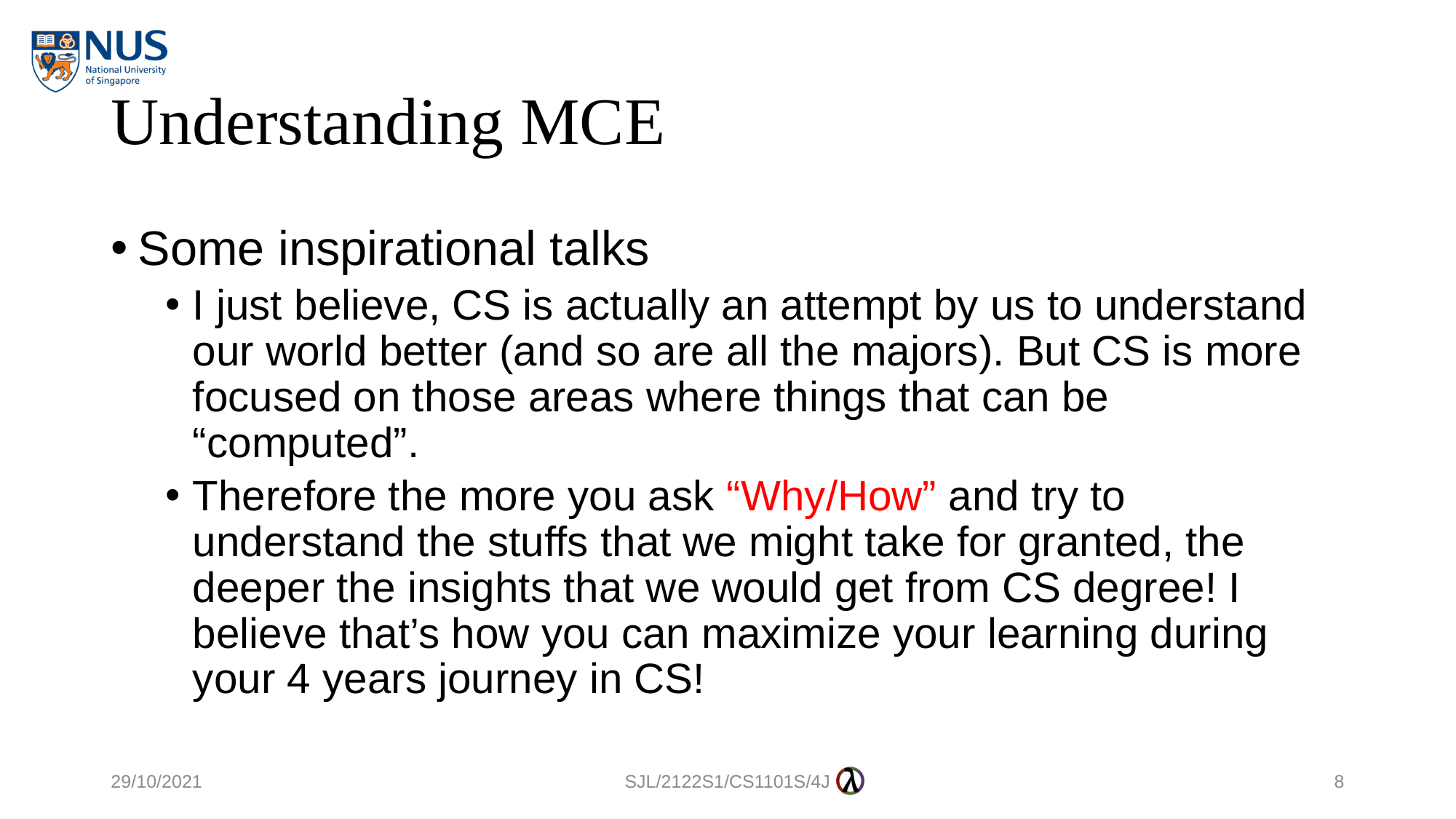

# Understanding MCE
Some inspirational talks
I just believe, CS is actually an attempt by us to understand our world better (and so are all the majors). But CS is more focused on those areas where things that can be “computed”.
Therefore the more you ask “Why/How” and try to understand the stuffs that we might take for granted, the deeper the insights that we would get from CS degree! I believe that’s how you can maximize your learning during your 4 years journey in CS!
29/10/2021
SJL/2122S1/CS1101S/4J
8